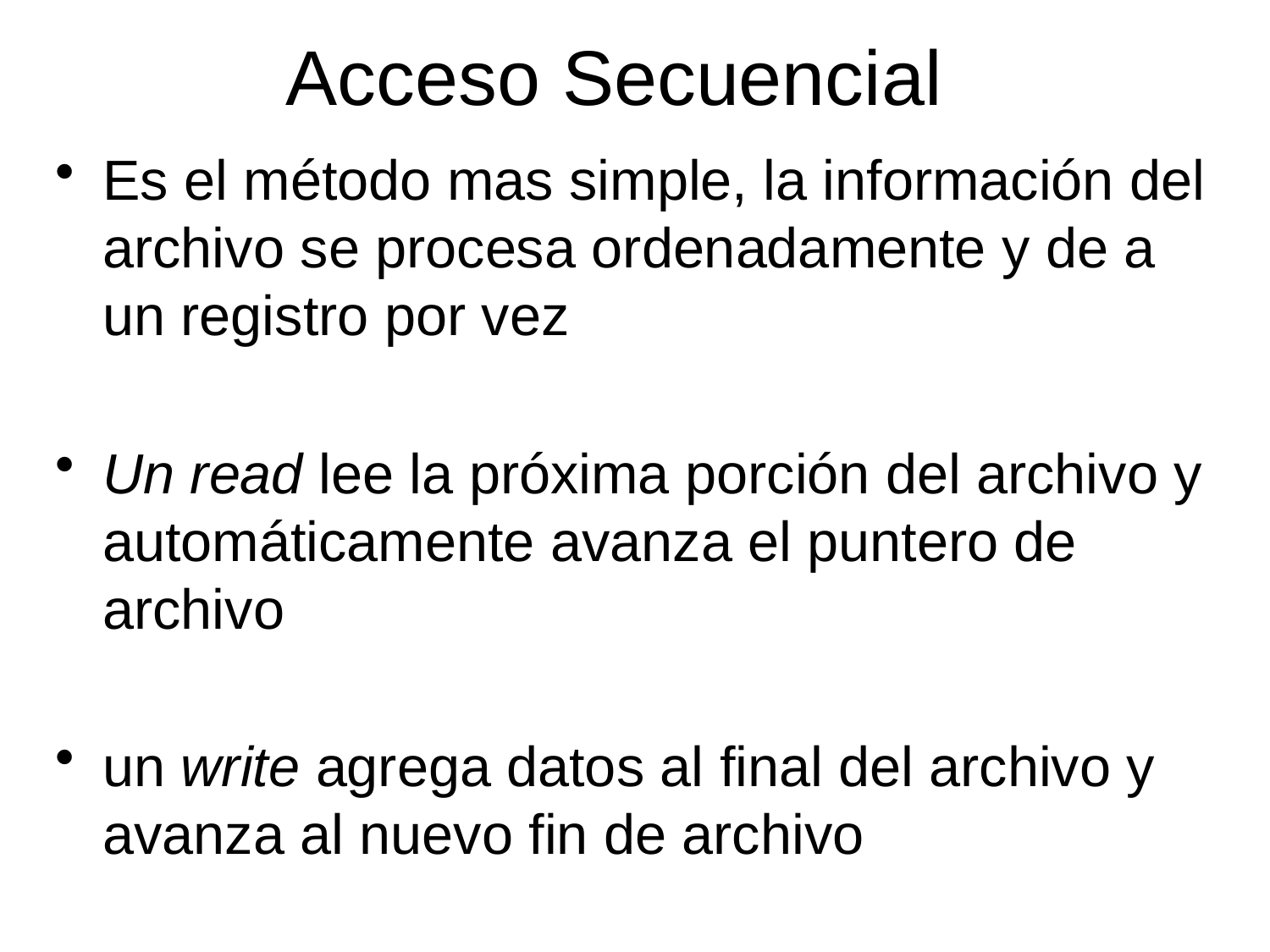

# Acceso Secuencial
Es el método mas simple, la información del archivo se procesa ordenadamente y de a un registro por vez

Un read lee la próxima porción del archivo y automáticamente avanza el puntero de archivo

un write agrega datos al final del archivo y avanza al nuevo fin de archivo